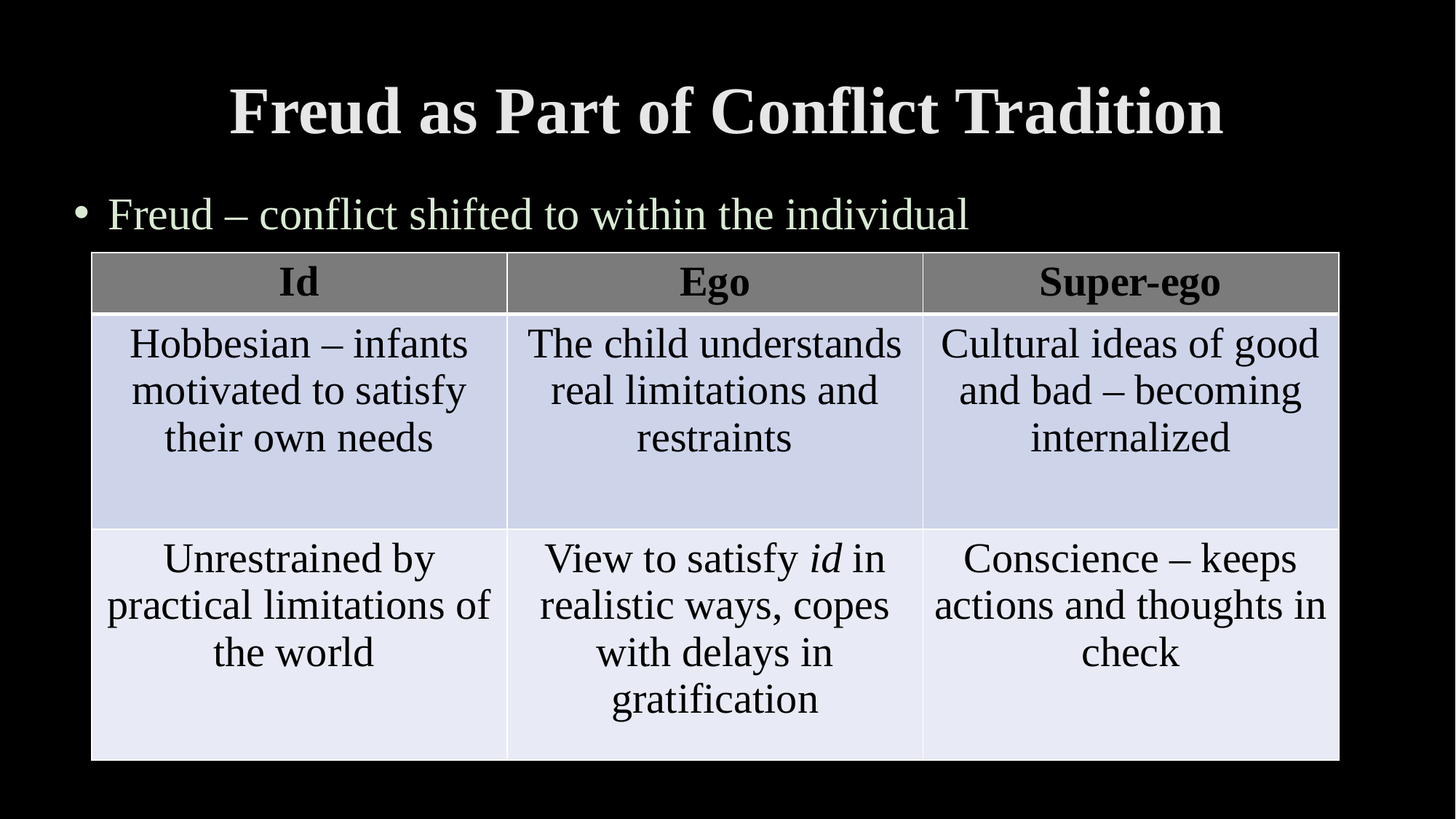

# Freud as Part of Conflict Tradition
Freud – conflict shifted to within the individual

| Id | Ego | Super-ego |
| --- | --- | --- |
| Hobbesian – infants motivated to satisfy their own needs | The child understands real limitations and restraints | Cultural ideas of good and bad – becoming internalized |
| Unrestrained by practical limitations of the world | View to satisfy id in realistic ways, copes with delays in gratification | Conscience – keeps actions and thoughts in check |